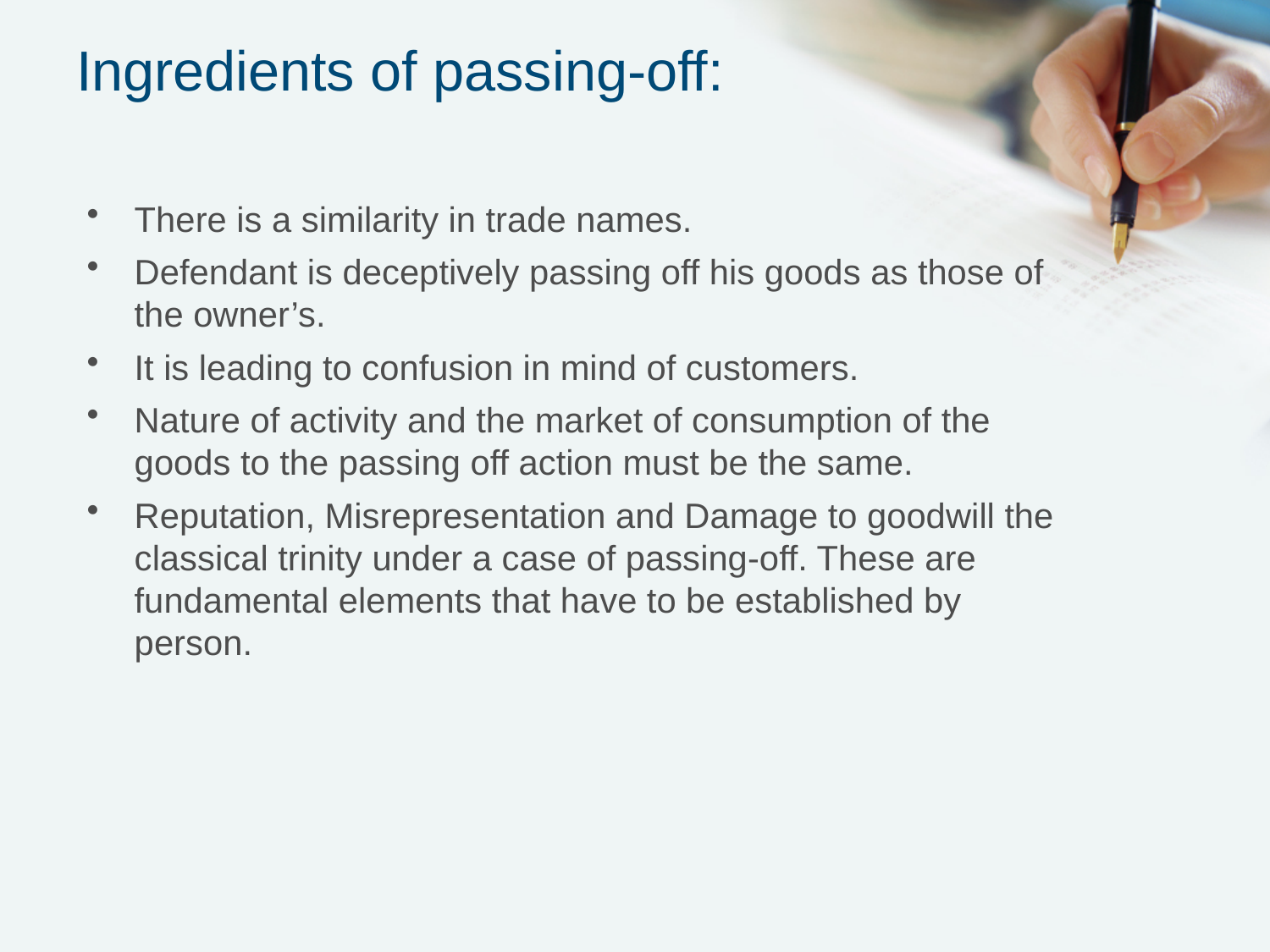

# Ingredients of passing-off:
There is a similarity in trade names.
Defendant is deceptively passing off his goods as those of the owner’s.
It is leading to confusion in mind of customers.
Nature of activity and the market of consumption of the goods to the passing off action must be the same.
Reputation, Misrepresentation and Damage to goodwill the classical trinity under a case of passing-off. These are fundamental elements that have to be established by person.